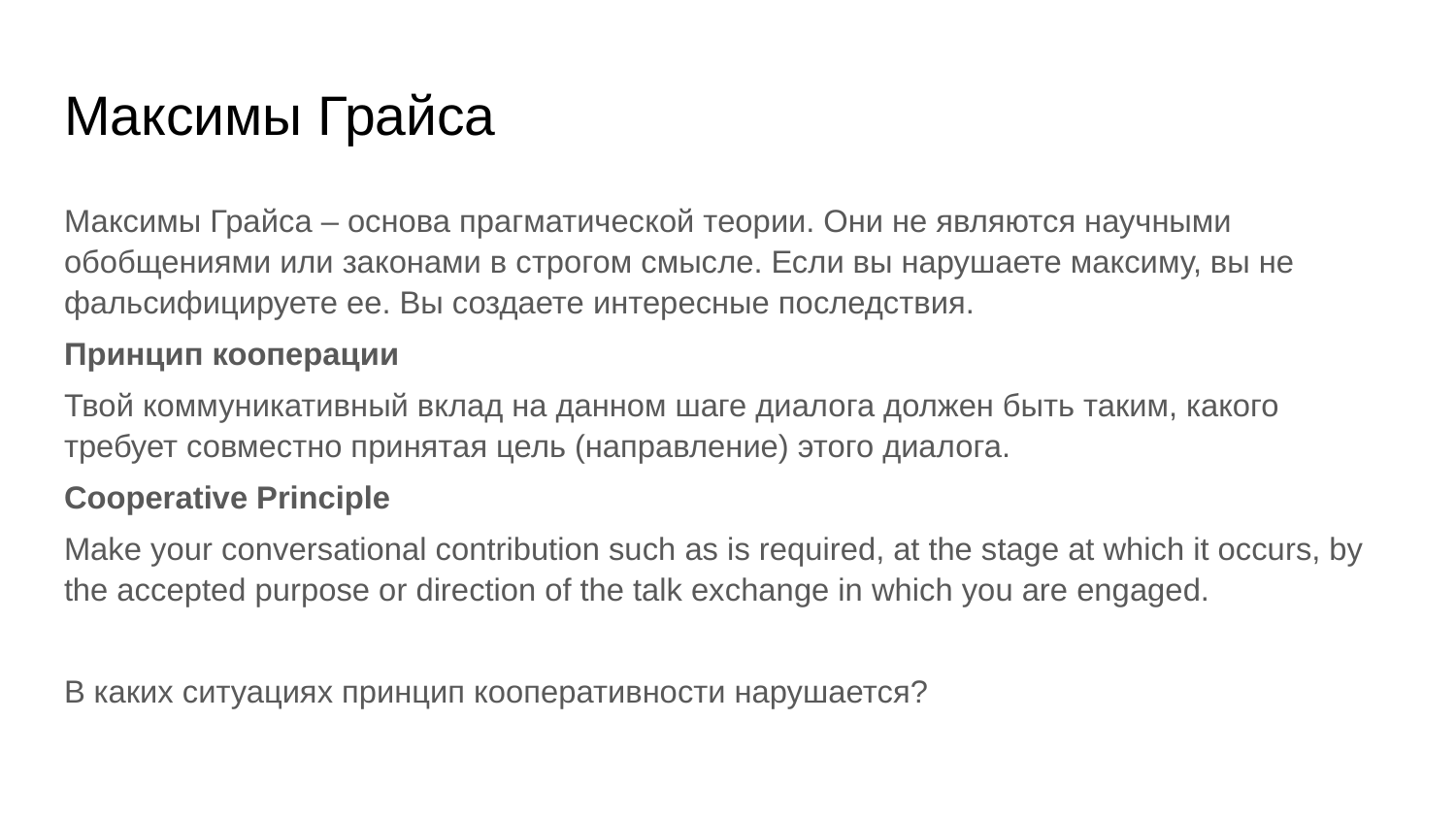

# Максимы Грайса
Максимы Грайса – основа прагматической теории. Они не являются научными обобщениями или законами в строгом смысле. Если вы нарушаете максиму, вы не фальсифицируете ее. Вы создаете интересные последствия.
Принцип кооперации
Твой коммуникативный вклад на данном шаге диалога должен быть таким, какого требует совместно принятая цель (направление) этого диалога.
Cooperative Principle
Make your conversational contribution such as is required, at the stage at which it occurs, by the accepted purpose or direction of the talk exchange in which you are engaged.

В каких ситуациях принцип кооперативности нарушается?